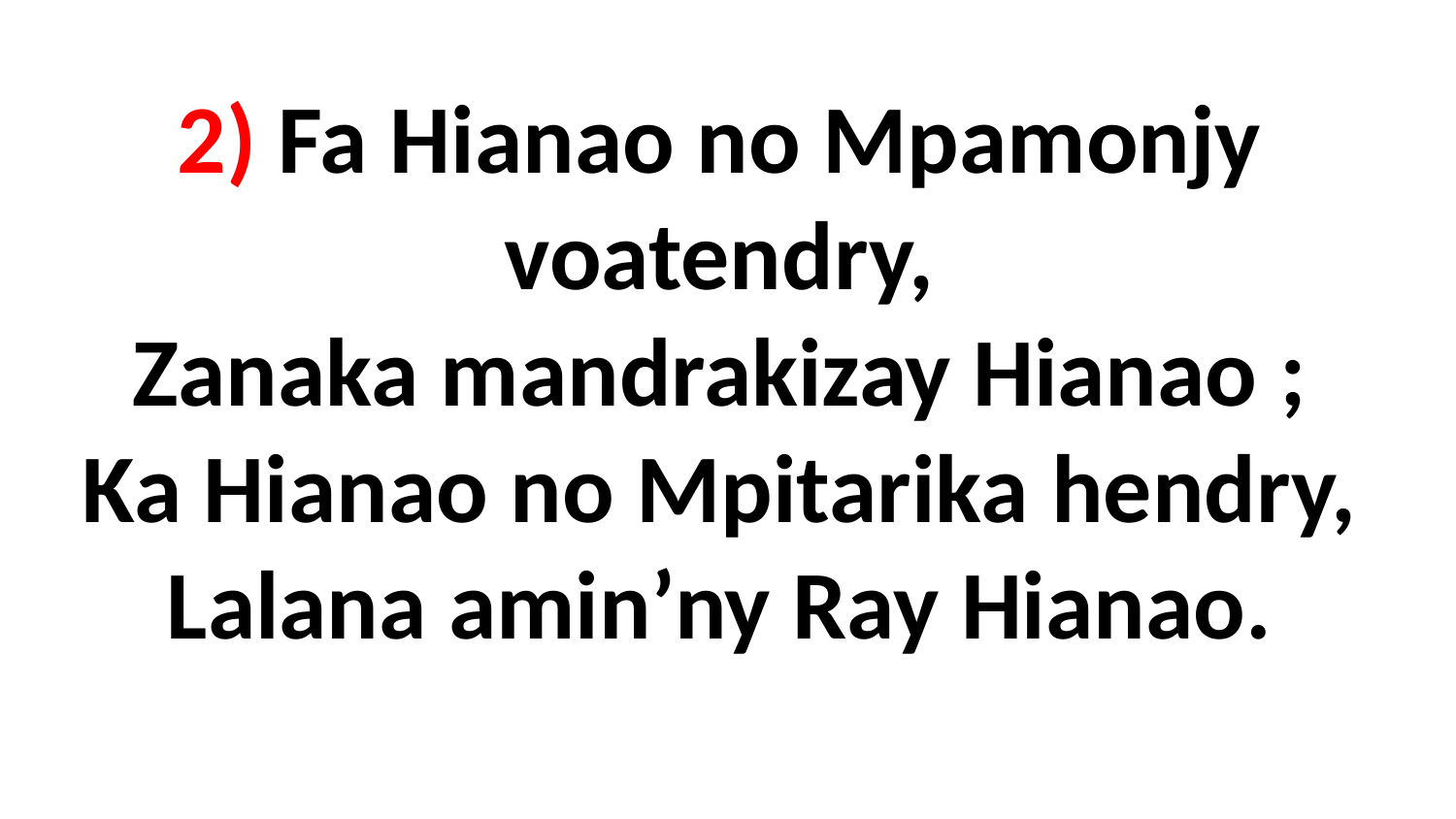

# 2) Fa Hianao no Mpamonjy voatendry, Zanaka mandrakizay Hianao ; Ka Hianao no Mpitarika hendry, Lalana amin’ny Ray Hianao.